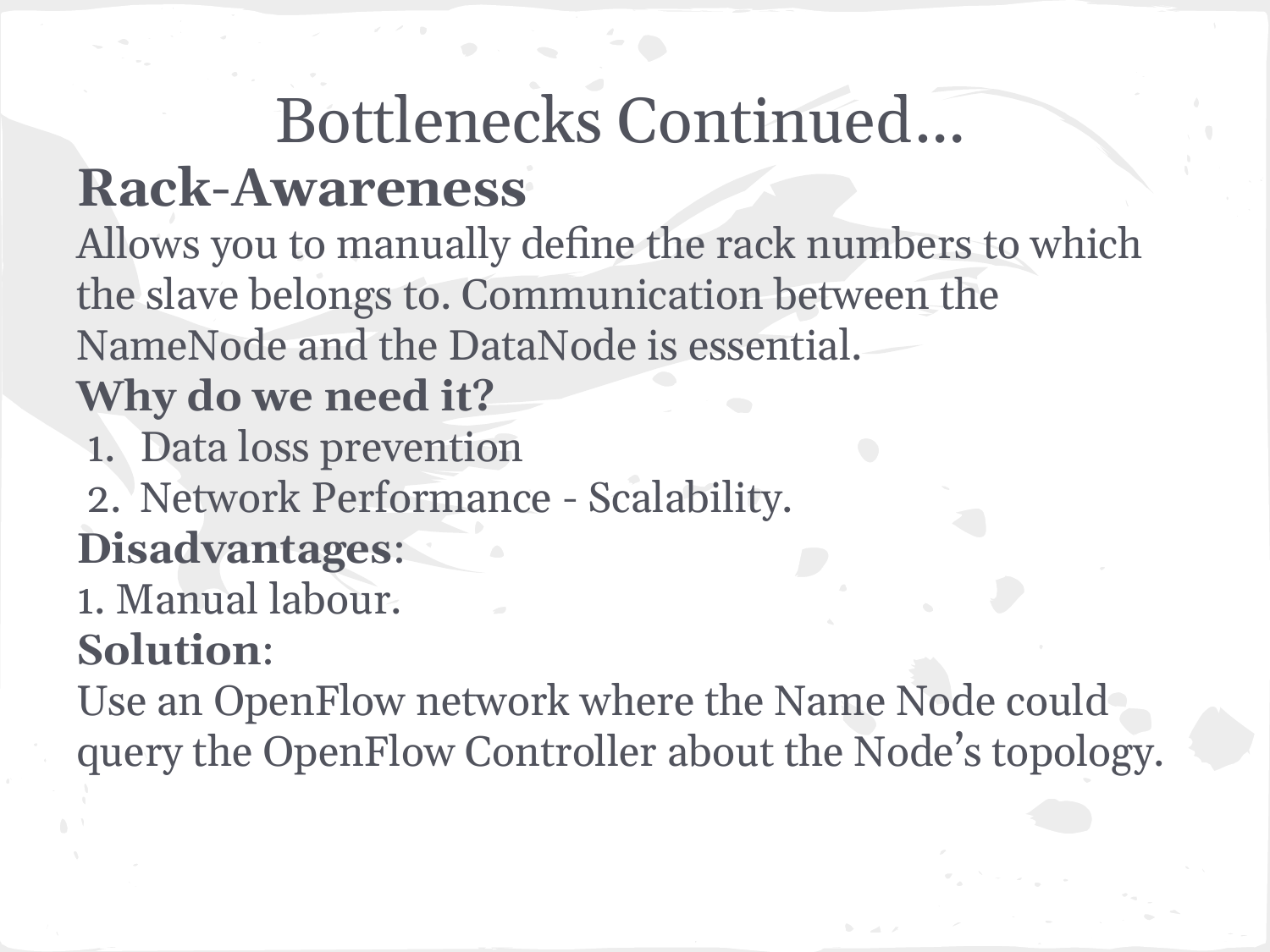

# Bottlenecks Continued…
Rack-Awareness
Allows you to manually define the rack numbers to which the slave belongs to. Communication between the NameNode and the DataNode is essential.
Why do we need it?
Data loss prevention
Network Performance - Scalability.
Disadvantages:
1. Manual labour.
Solution:
Use an OpenFlow network where the Name Node could query the OpenFlow Controller about the Node’s topology.